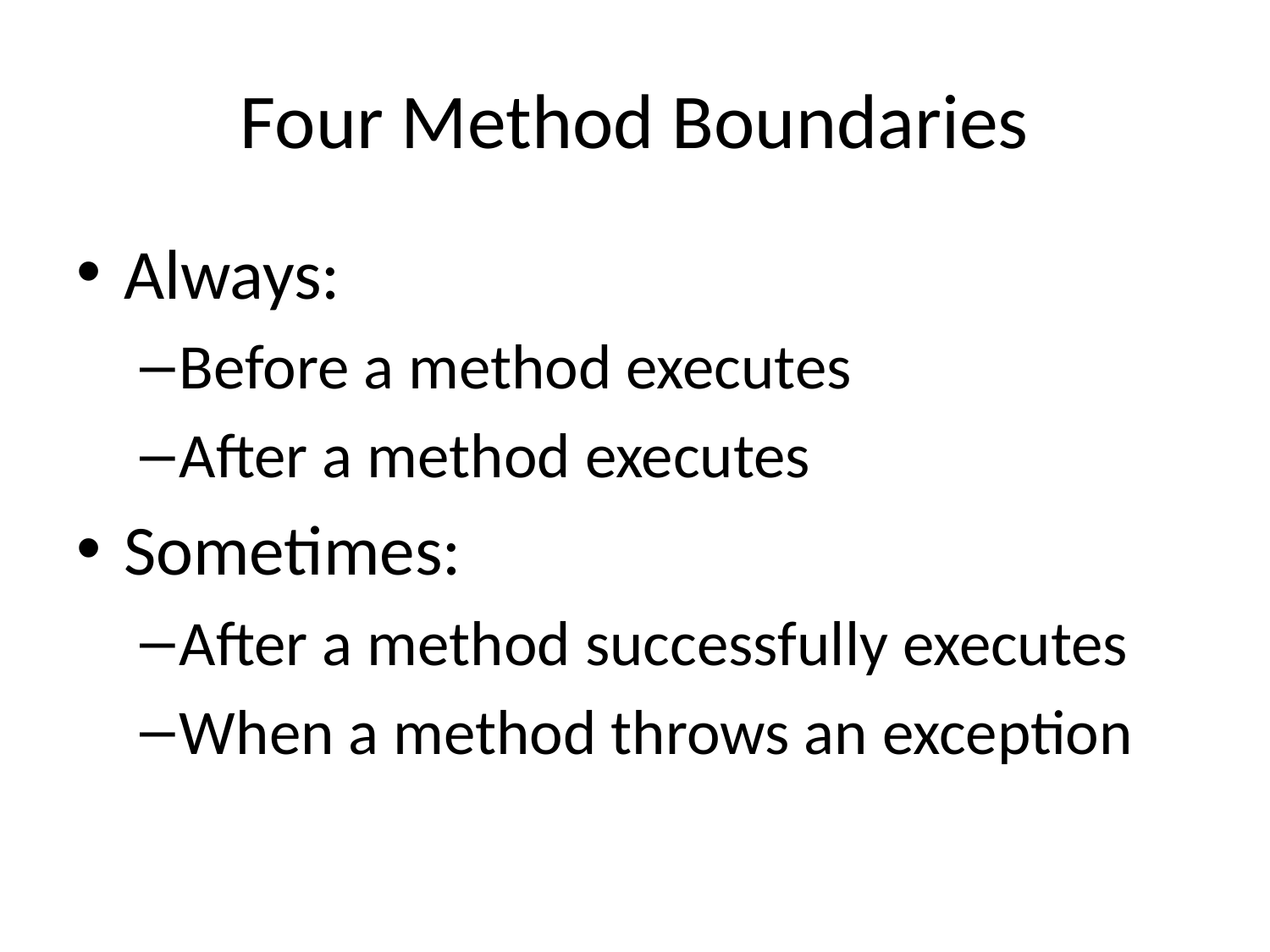

# Four Method Boundaries
Always:
Before a method executes
After a method executes
Sometimes:
After a method successfully executes
When a method throws an exception